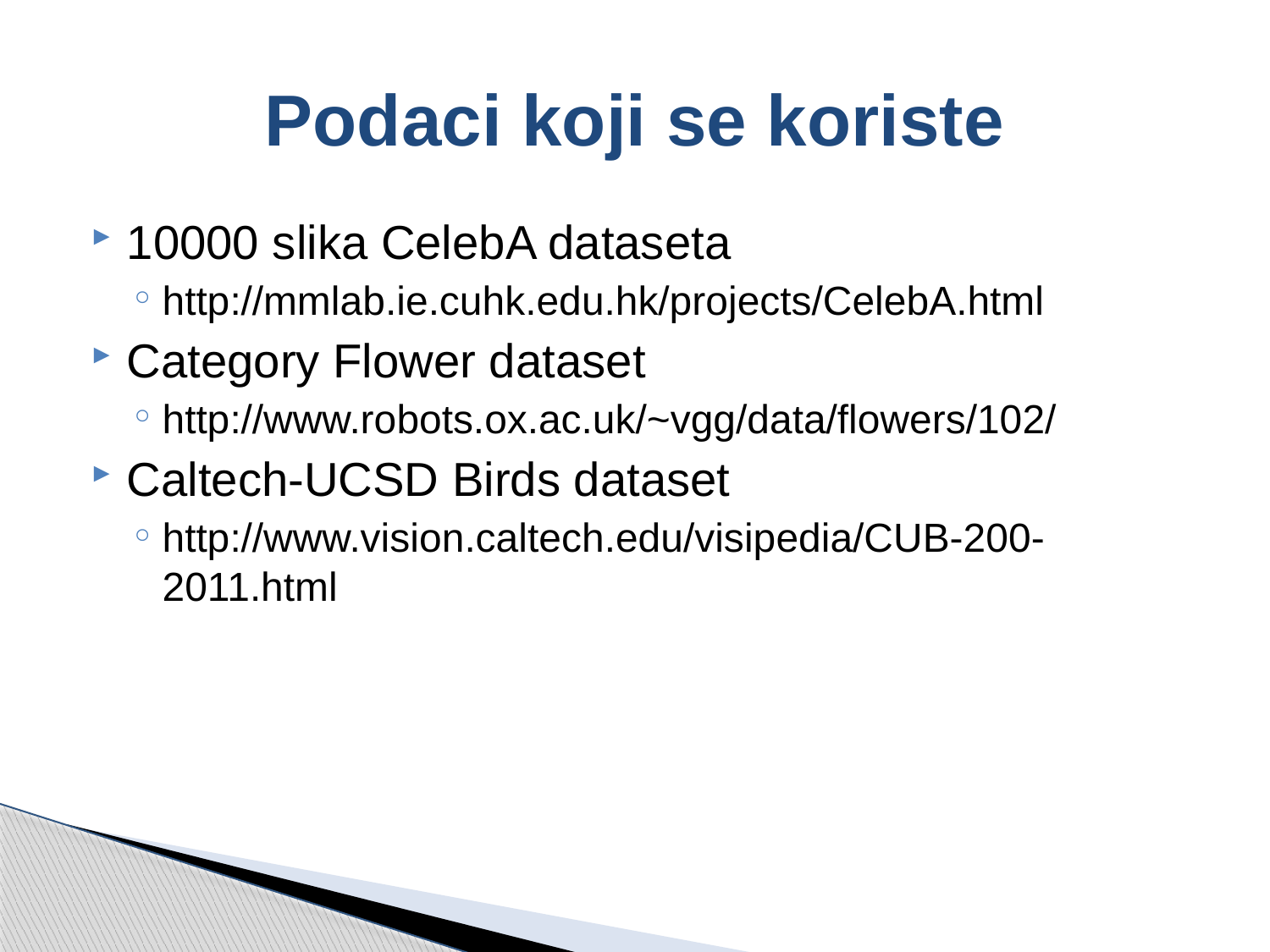

# Podaci koji se koriste
10000 slika CelebA dataseta
http://mmlab.ie.cuhk.edu.hk/projects/CelebA.html
Category Flower dataset
http://www.robots.ox.ac.uk/~vgg/data/flowers/102/
Caltech-UCSD Birds dataset
http://www.vision.caltech.edu/visipedia/CUB-200-2011.html